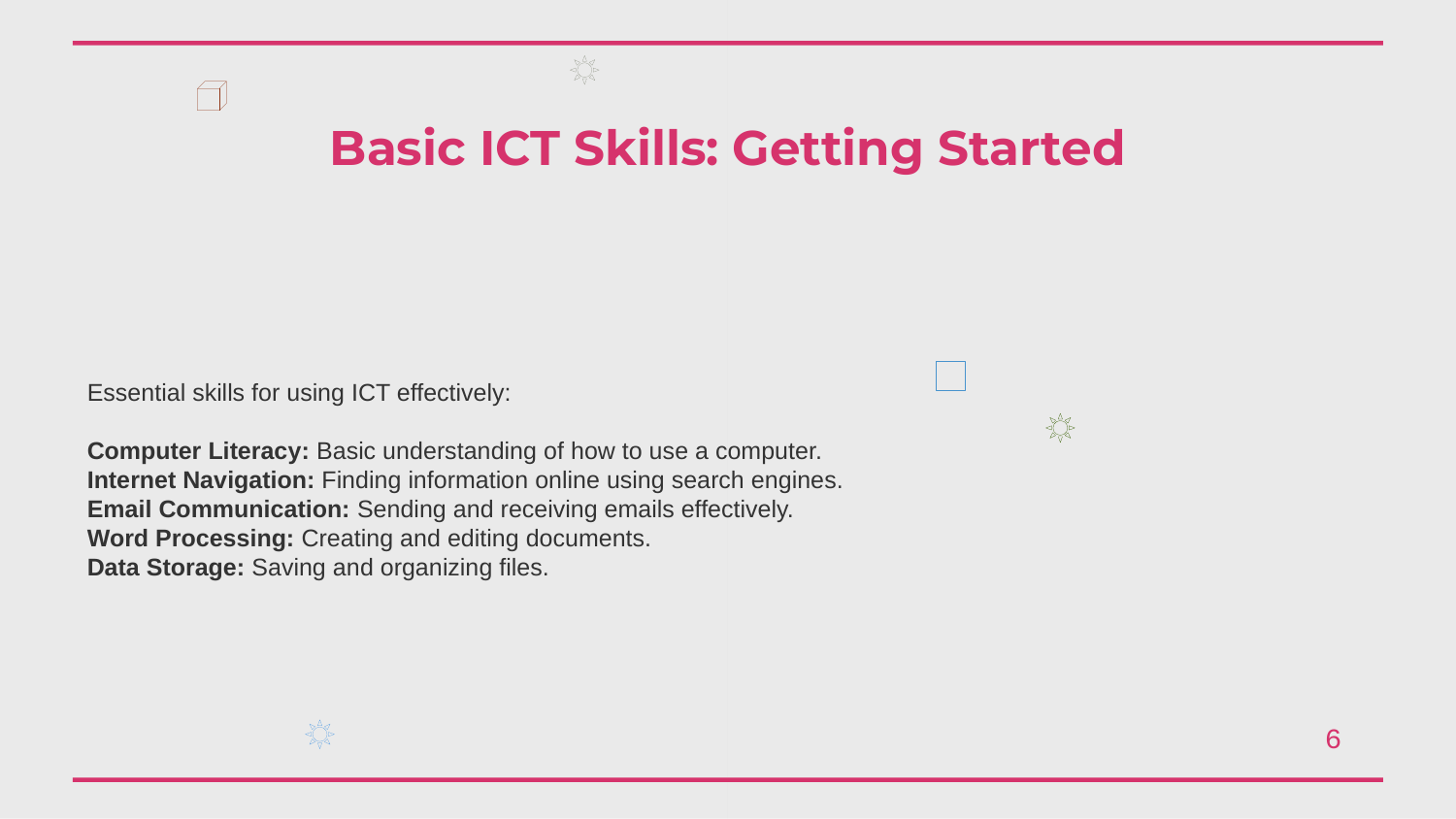

Basic ICT Skills: Getting Started

Essential skills for using ICT effectively:

Computer Literacy: Basic understanding of how to use a computer.
Internet Navigation: Finding information online using search engines.
Email Communication: Sending and receiving emails effectively.
Word Processing: Creating and editing documents.
Data Storage: Saving and organizing files.

6